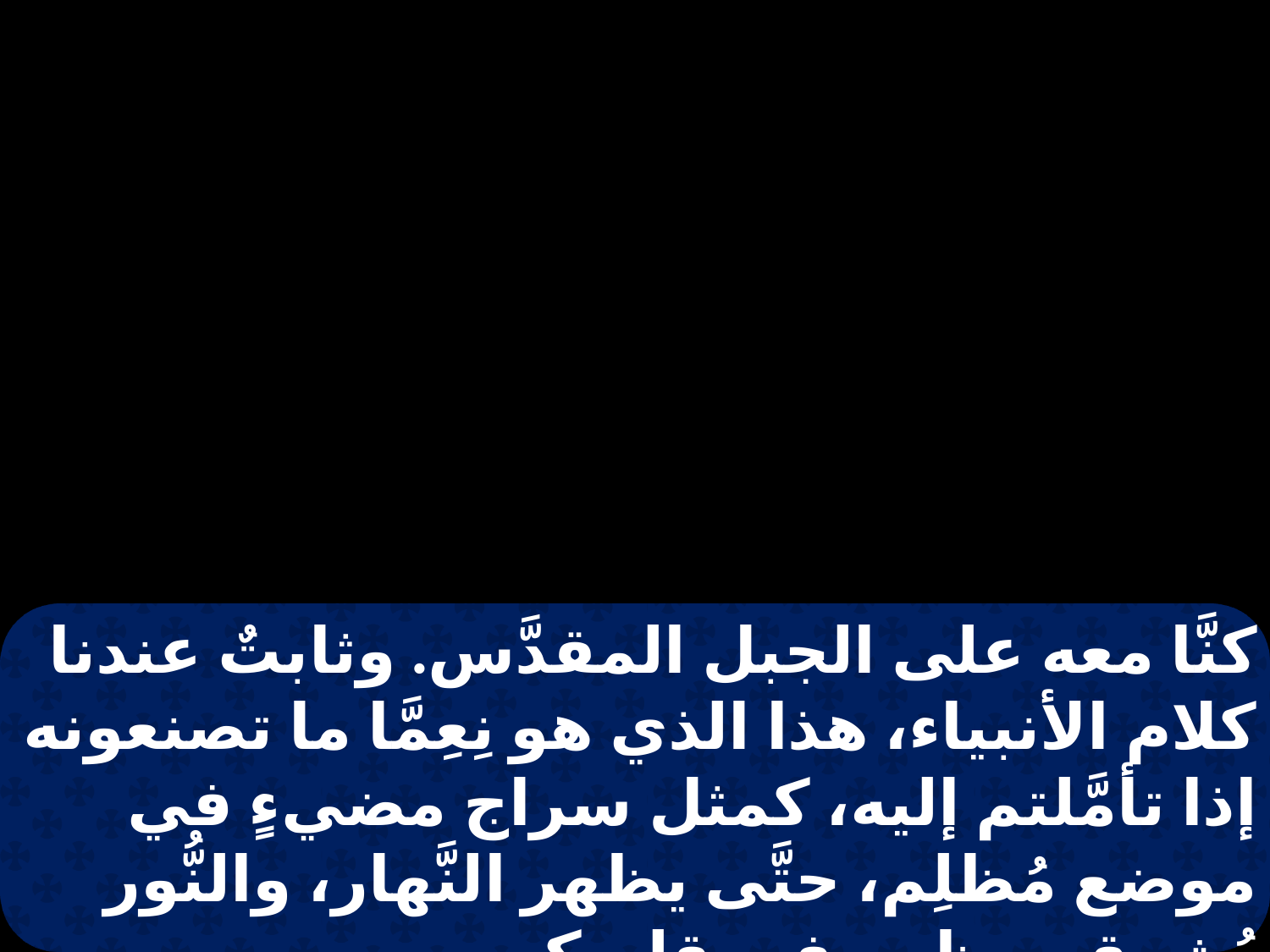

كنَّا معه على الجبل المقدَّس. وثابتٌ عندنا كلام الأنبياء، هذا الذي هو نِعِمَّا ما تصنعونه إذا تأمَّلتم إليه، كمثل سراج مضيءٍ في موضع مُظلِم، حتَّى يظهر النَّهار، والنُّور يُشرق ويظهر في قلوبكم.